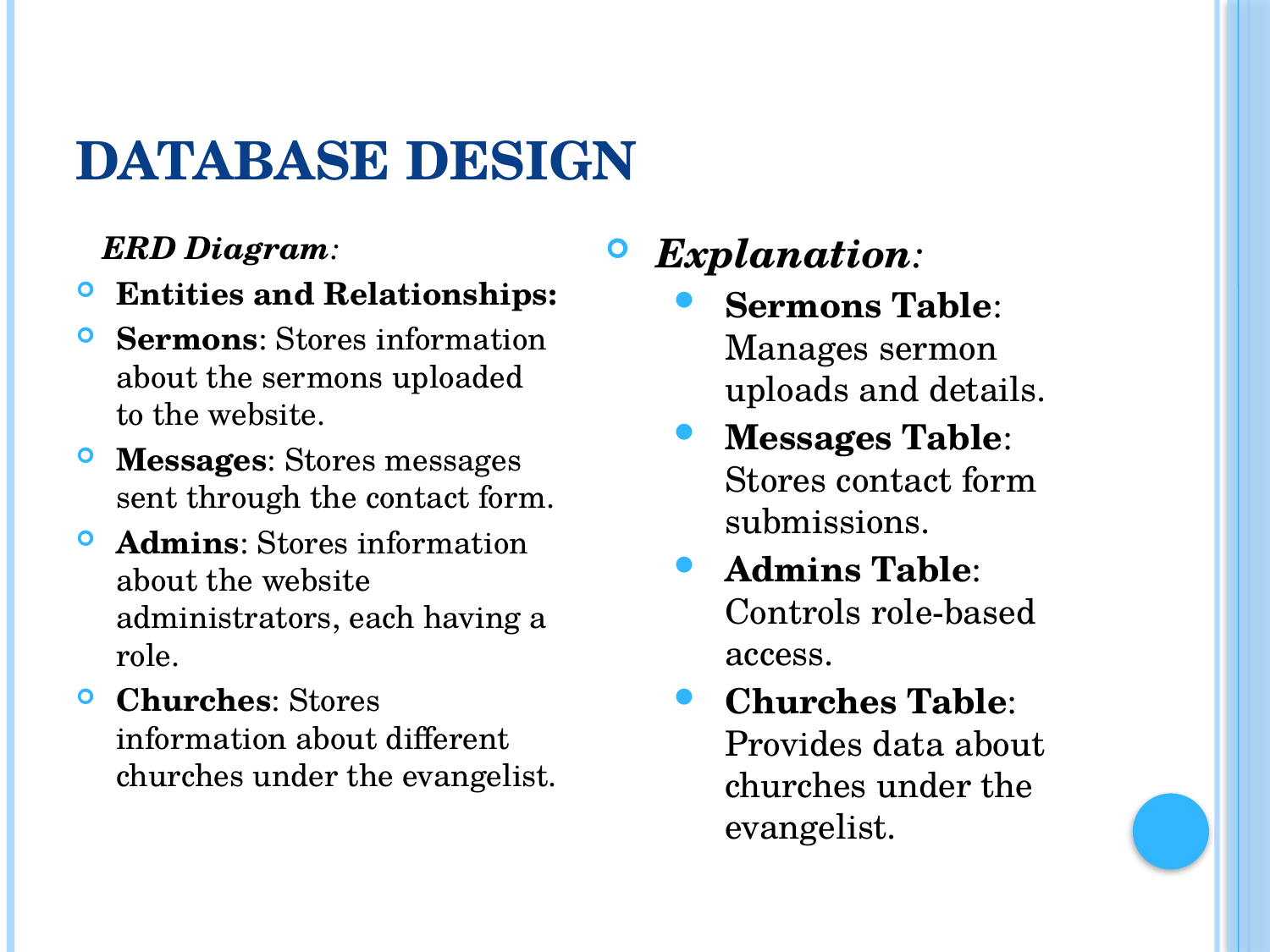

# Database Design
   ERD Diagram:
Entities and Relationships:
Sermons: Stores information about the sermons uploaded to the website.
Messages: Stores messages sent through the contact form.
Admins: Stores information about the website administrators, each having a role.
Churches: Stores information about different churches under the evangelist.

Explanation:
Sermons Table: Manages sermon uploads and details.
Messages Table: Stores contact form submissions.
Admins Table: Controls role-based access.
Churches Table: Provides data about churches under the evangelist.